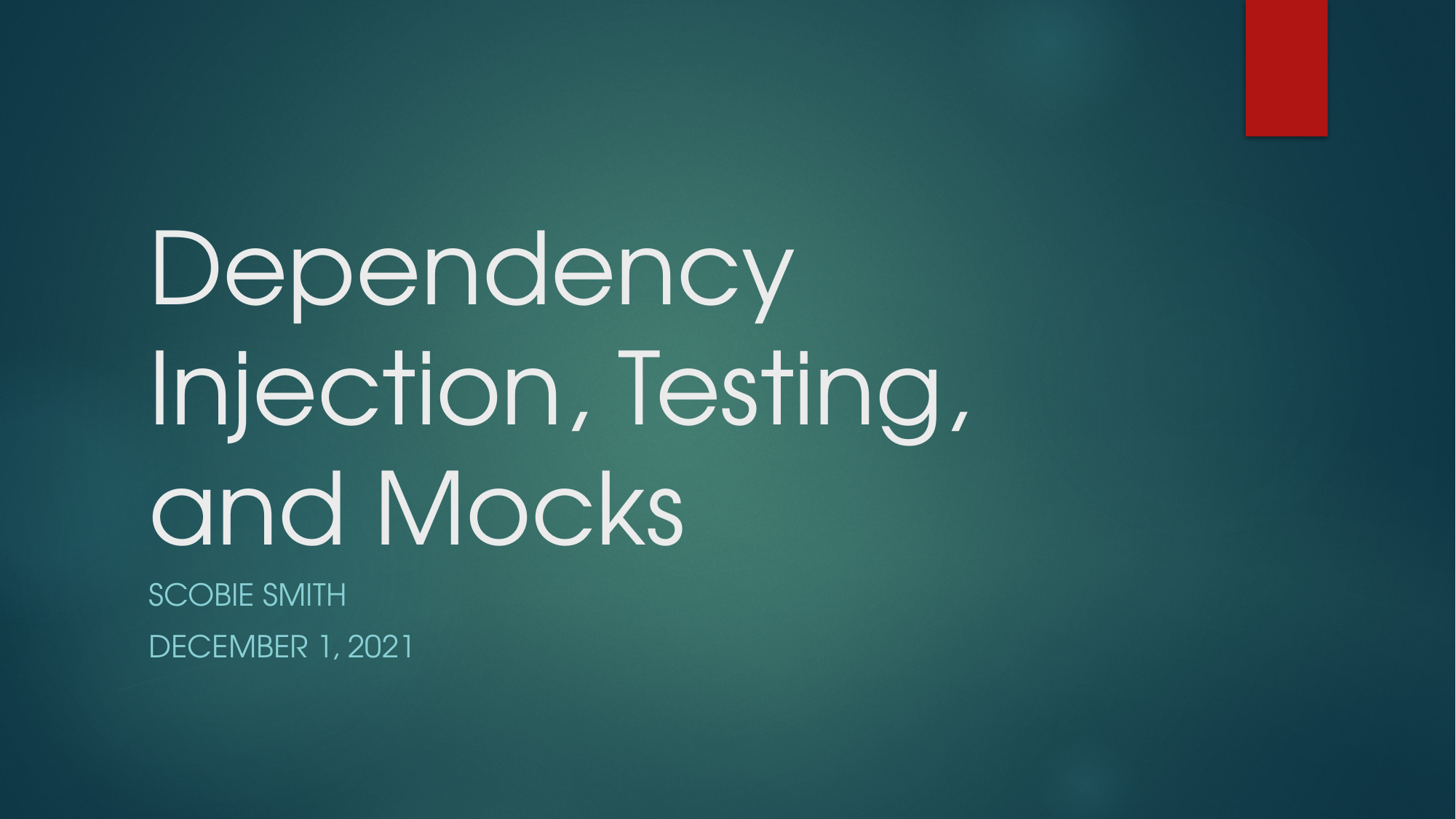

# Dependency Injection, Testing, and Mocks
Scobie Smith
December 1, 2021